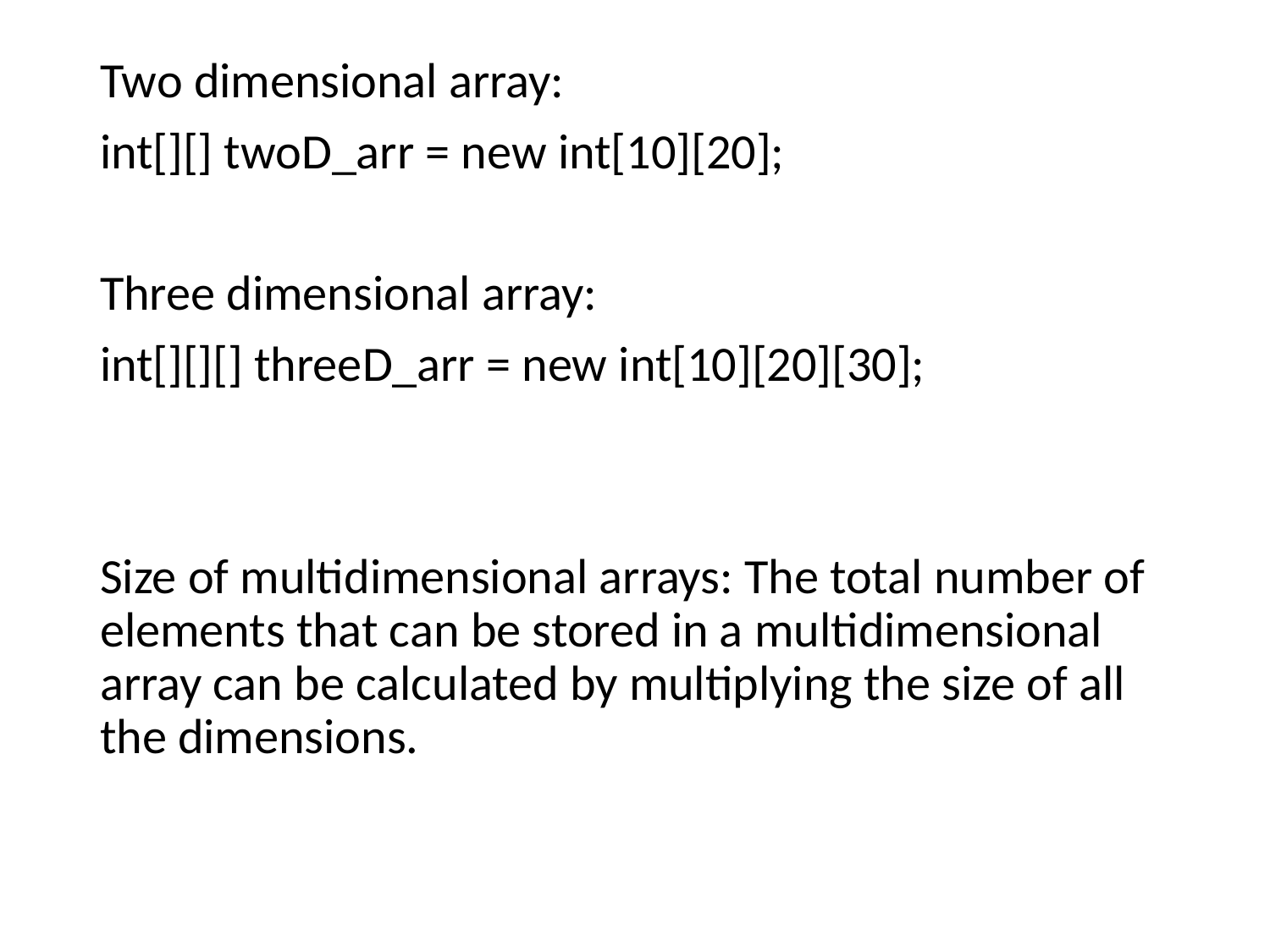

Two dimensional array:
int[][] twoD_arr = new int[10][20];

Three dimensional array:
int[][][] threeD_arr = new int[10][20][30];

Size of multidimensional arrays: The total number of elements that can be stored in a multidimensional array can be calculated by multiplying the size of all the dimensions.